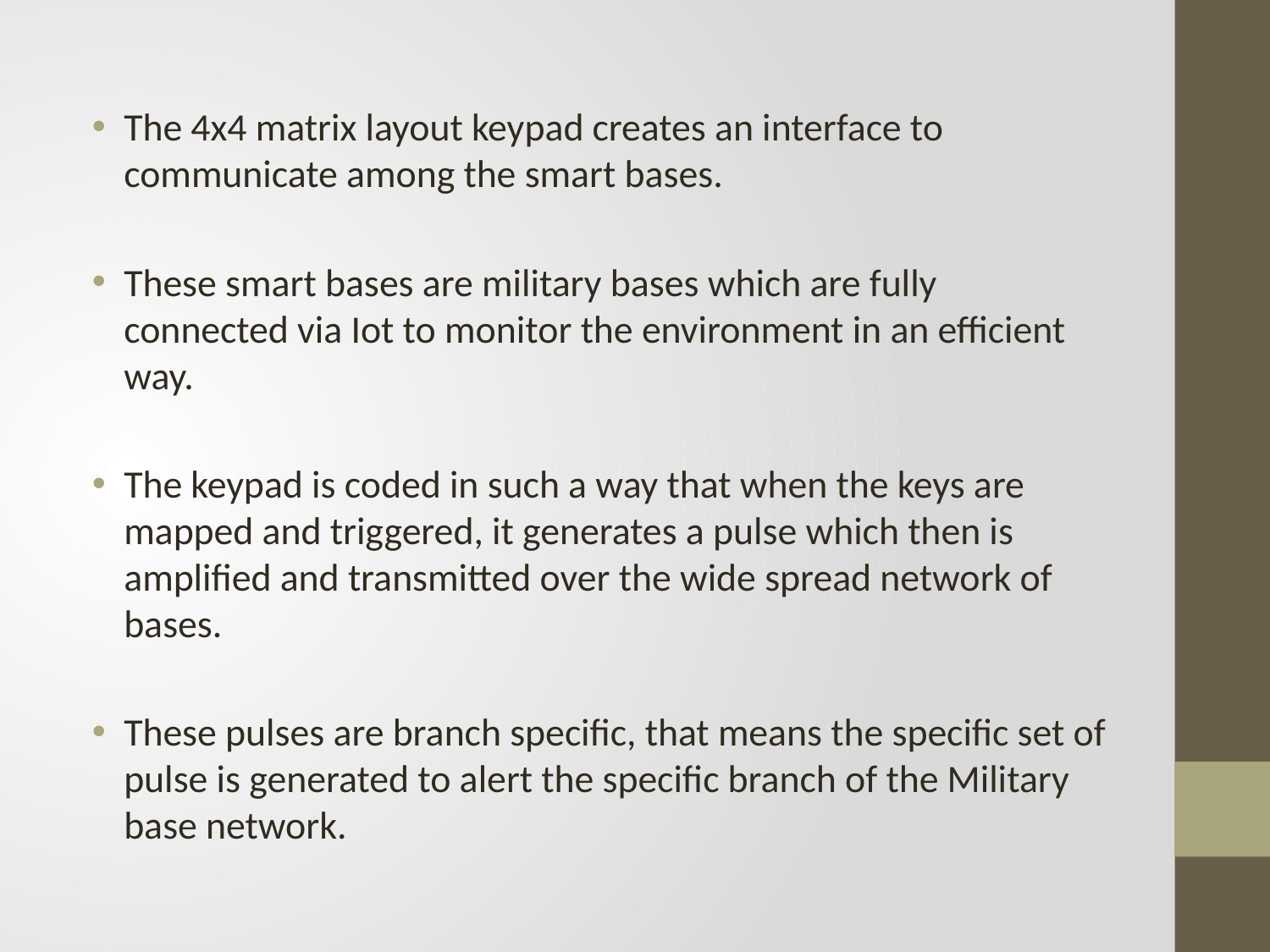

The 4x4 matrix layout keypad creates an interface to communicate among the smart bases.

These smart bases are military bases which are fully connected via Iot to monitor the environment in an efficient way.

The keypad is coded in such a way that when the keys are mapped and triggered, it generates a pulse which then is amplified and transmitted over the wide spread network of bases.

These pulses are branch specific, that means the specific set of pulse is generated to alert the specific branch of the Military base network.
#